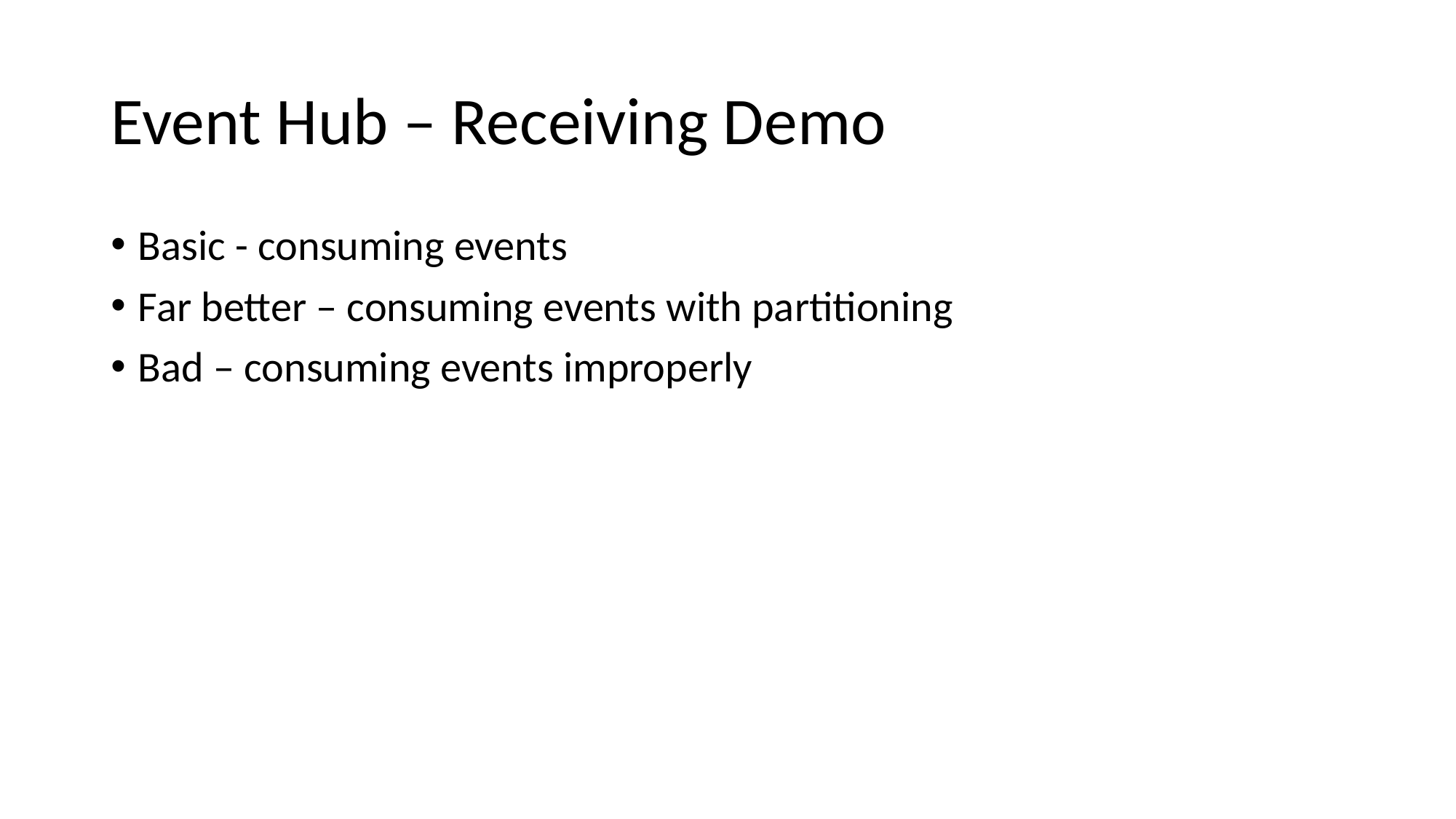

# Event Hub – Receiving Demo
Basic - consuming events
Far better – consuming events with partitioning
Bad – consuming events improperly